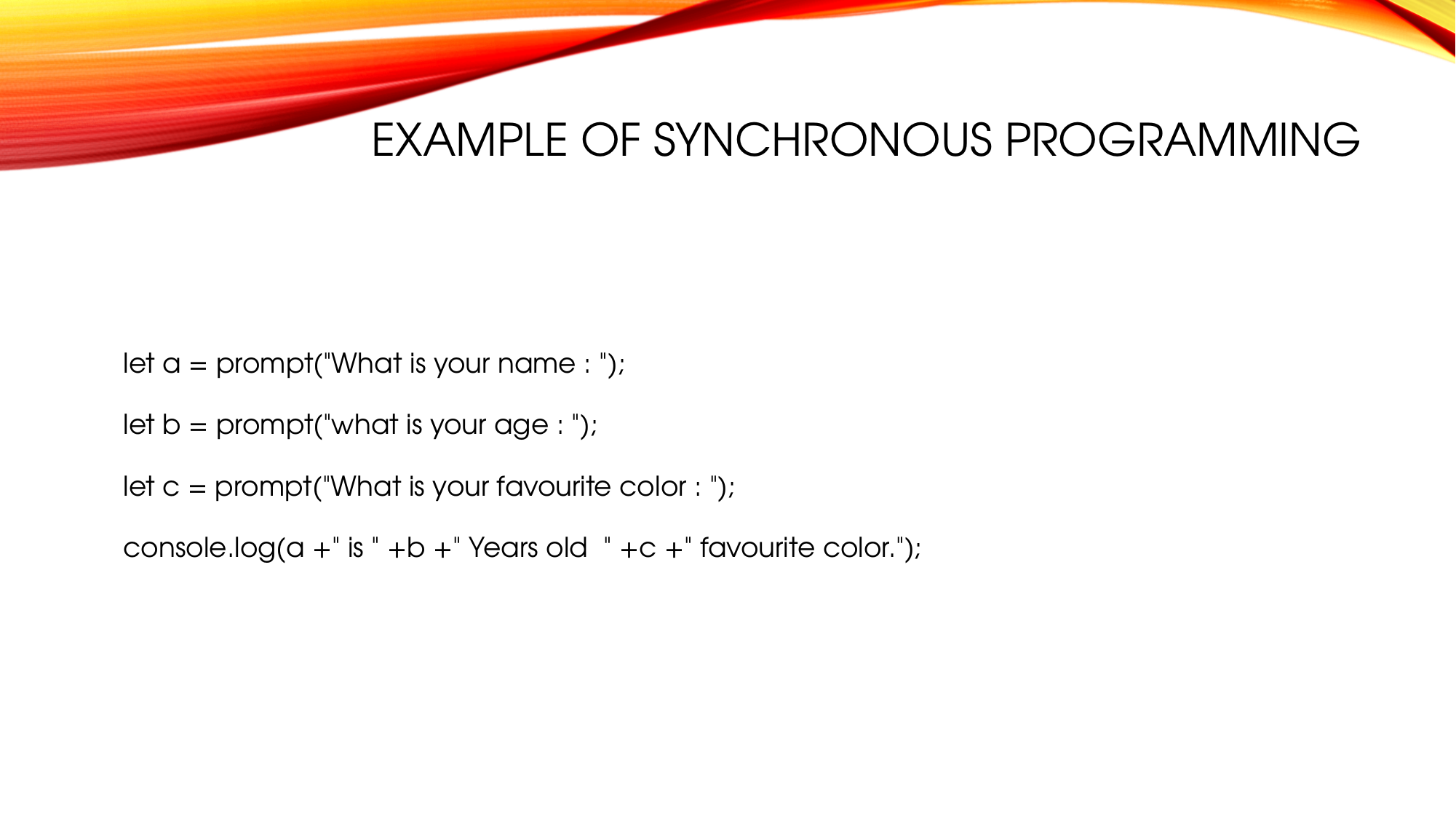

# Example of synchronous programming

    let a = prompt("What is your name : ");
    let b = prompt("what is your age : ");
    let c = prompt("What is your favourite color : ");
    console.log(a +" is " +b +" Years old  " +c +" favourite color.");